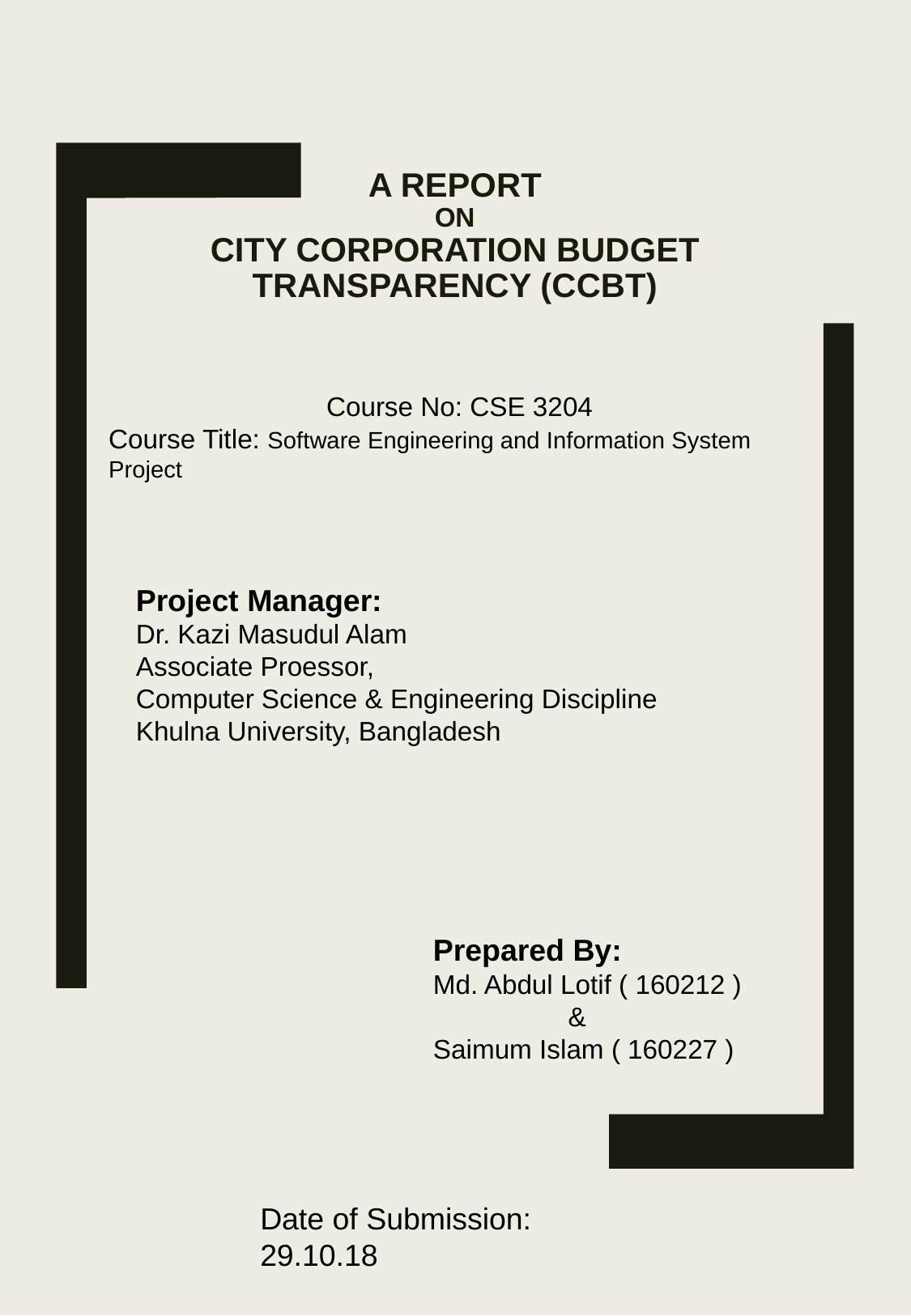

# A Report On City Corporation Budget Transparency (ccbt)
Course No: CSE 3204
Course Title: Software Engineering and Information System Project
Project Manager:
Dr. Kazi Masudul Alam
Associate Proessor,
Computer Science & Engineering Discipline
Khulna University, Bangladesh
Prepared By:
Md. Abdul Lotif ( 160212 )
                  &
Saimum Islam ( 160227 )
Date of Submission: 29.10.18